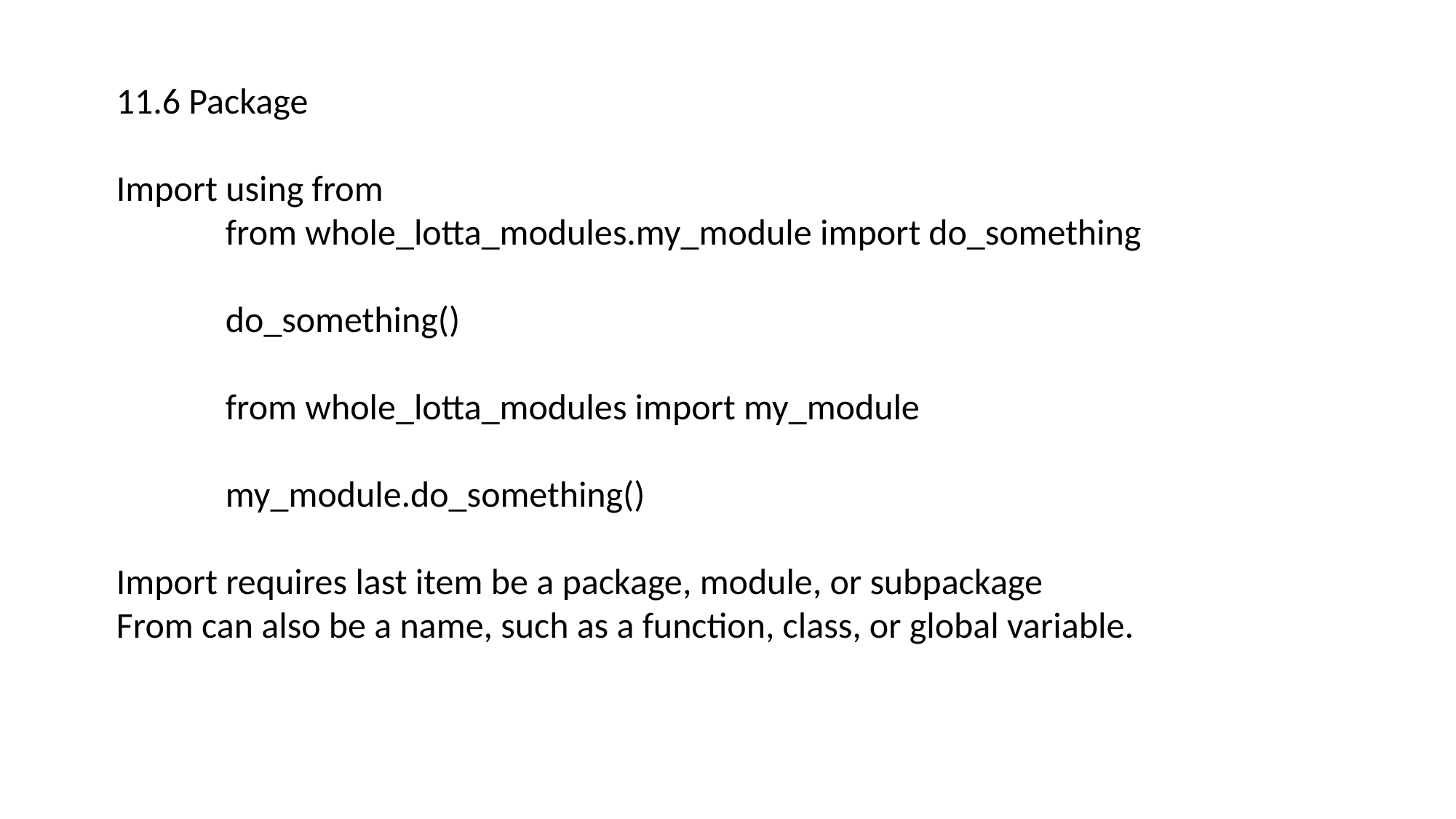

11.6 Package

Import using from
	from whole_lotta_modules.my_module import do_something

	do_something()

	from whole_lotta_modules import my_module

	my_module.do_something()

Import requires last item be a package, module, or subpackage
From can also be a name, such as a function, class, or global variable.